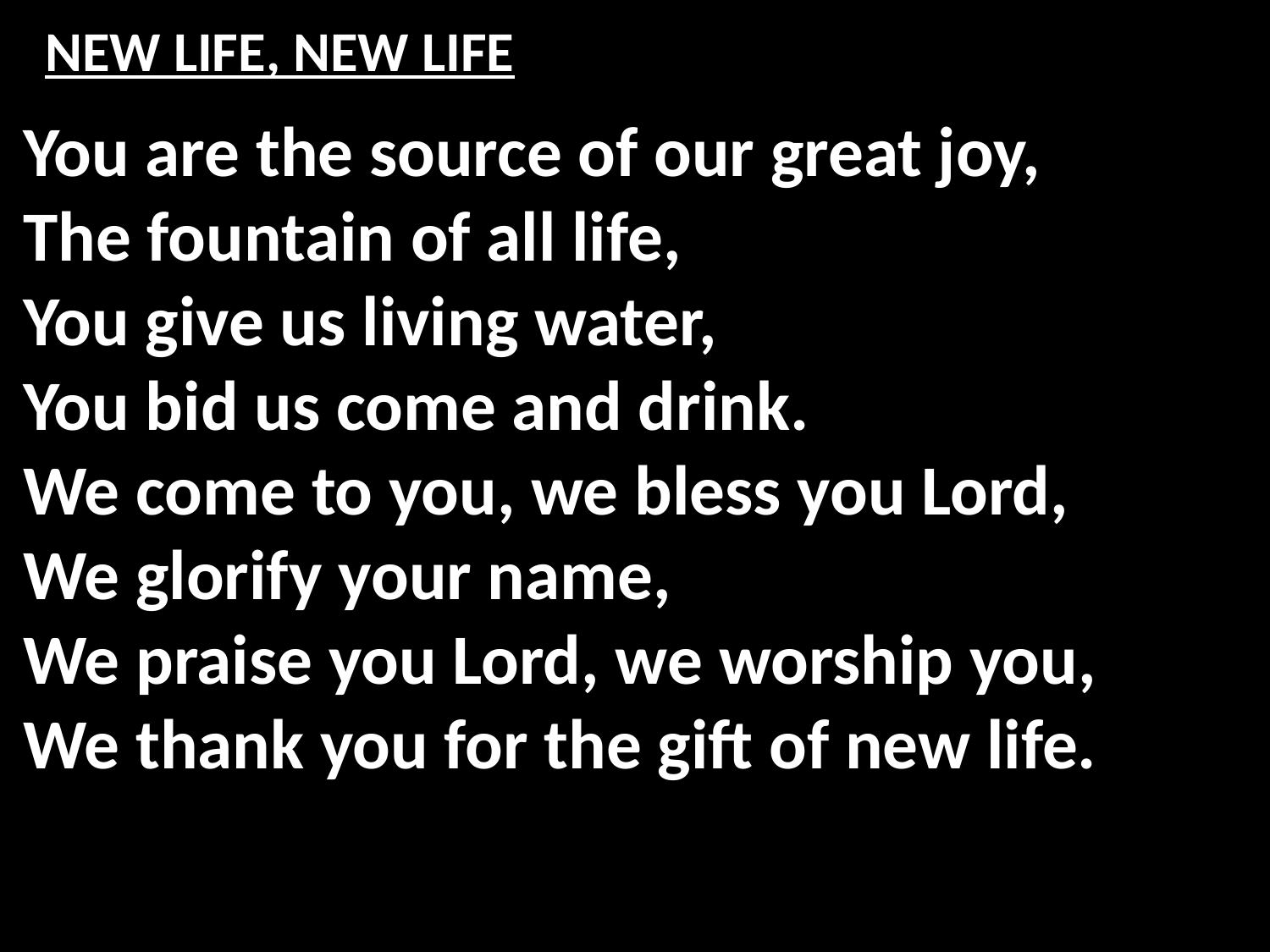

# NEW LIFE, NEW LIFE
You are the source of our great joy,
The fountain of all life,
You give us living water,
You bid us come and drink.
We come to you, we bless you Lord,
We glorify your name,
We praise you Lord, we worship you,
We thank you for the gift of new life.